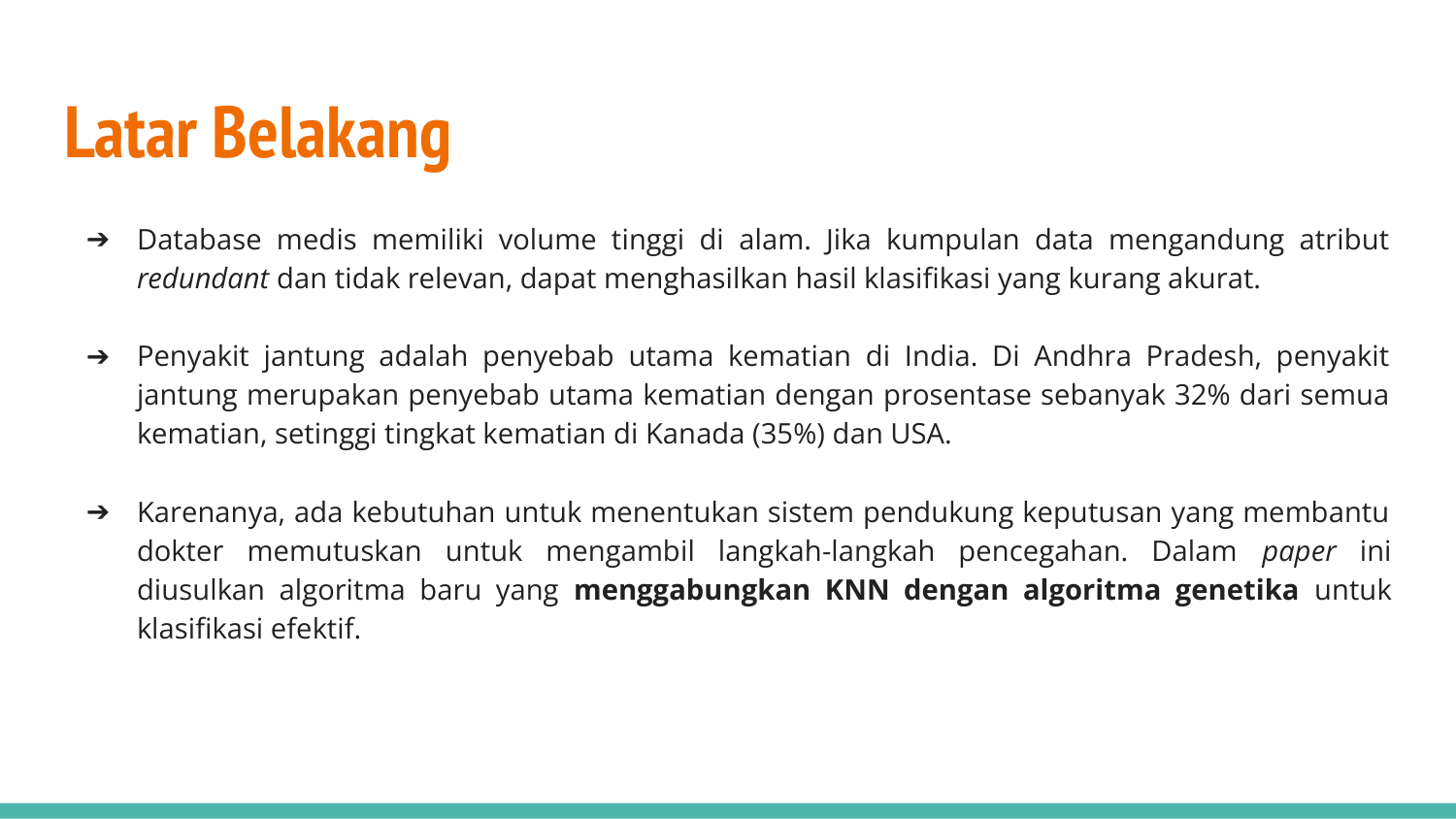

# Latar Belakang
Database medis memiliki volume tinggi di alam. Jika kumpulan data mengandung atribut redundant dan tidak relevan, dapat menghasilkan hasil klasifikasi yang kurang akurat.

Penyakit jantung adalah penyebab utama kematian di India. Di Andhra Pradesh, penyakit jantung merupakan penyebab utama kematian dengan prosentase sebanyak 32% dari semua kematian, setinggi tingkat kematian di Kanada (35%) dan USA.

Karenanya, ada kebutuhan untuk menentukan sistem pendukung keputusan yang membantu dokter memutuskan untuk mengambil langkah-langkah pencegahan. Dalam paper ini diusulkan algoritma baru yang menggabungkan KNN dengan algoritma genetika untuk klasifikasi efektif.